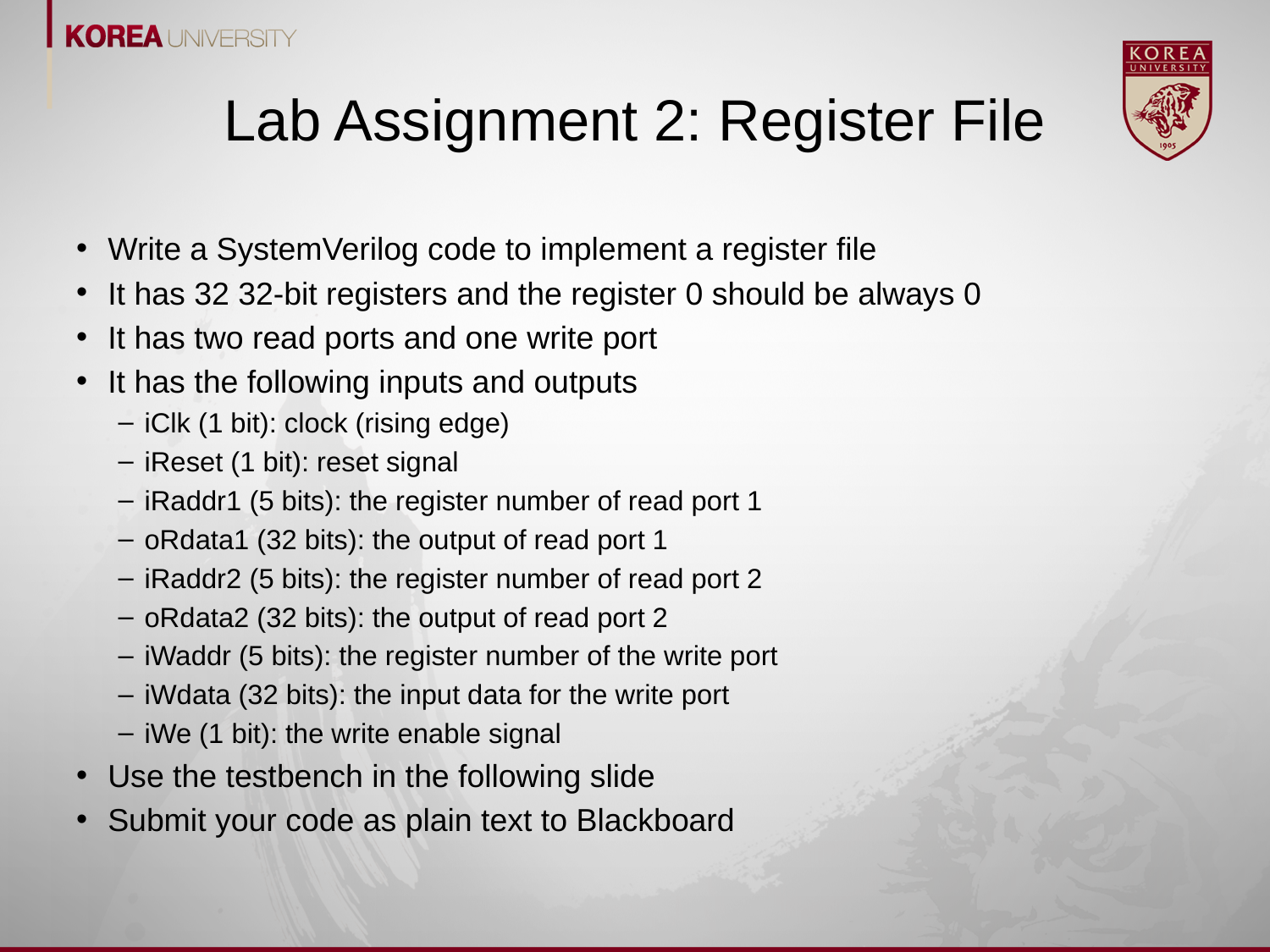

# Lab Assignment 2: Register File
Write a SystemVerilog code to implement a register file
It has 32 32-bit registers and the register 0 should be always 0
It has two read ports and one write port
It has the following inputs and outputs
iClk (1 bit): clock (rising edge)
iReset (1 bit): reset signal
iRaddr1 (5 bits): the register number of read port 1
oRdata1 (32 bits): the output of read port 1
iRaddr2 (5 bits): the register number of read port 2
oRdata2 (32 bits): the output of read port 2
iWaddr (5 bits): the register number of the write port
iWdata (32 bits): the input data for the write port
iWe (1 bit): the write enable signal
Use the testbench in the following slide
Submit your code as plain text to Blackboard